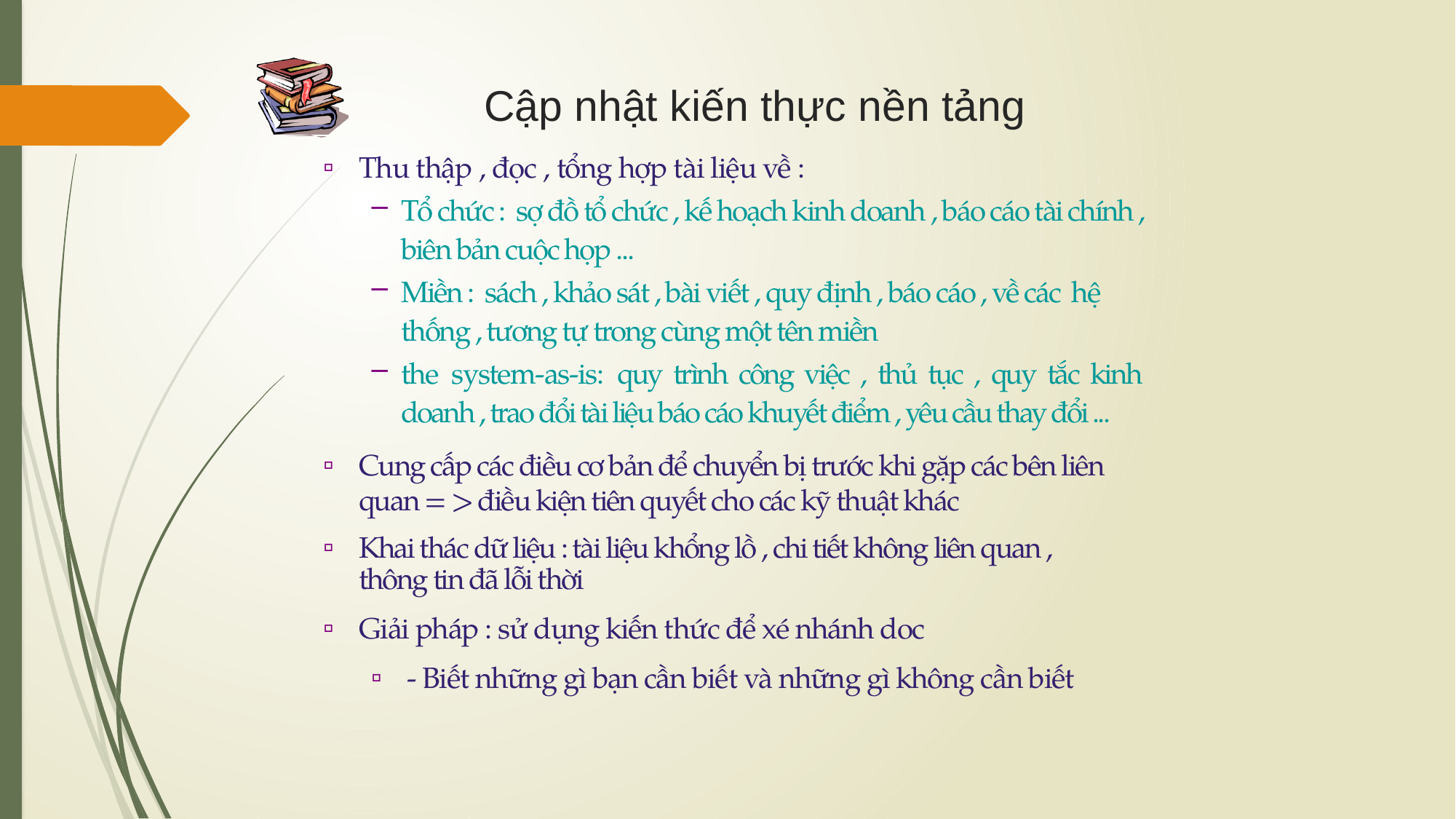

# Cập nhật kiến thực nền tảng
Thu thập , đọc , tổng hợp tài liệu về :
Tổ chức :  sợ đồ tổ chức , kế hoạch kinh doanh , báo cáo tài chính , biên bản cuộc họp ...
Miền :  sách , khảo sát , bài viết , quy định , báo cáo , về các  hệ thống , tương tự trong cùng một tên miền
the system-as-is: quy trình công việc , thủ tục , quy tắc kinh doanh , trao đổi tài liệu báo cáo khuyết điểm , yêu cầu thay đổi ...
Cung cấp các điều cơ bản để chuyển bị trước khi gặp các bên liên quan = > điều kiện tiên quyết cho các kỹ thuật khác
Khai thác dữ liệu : tài liệu khổng lồ , chi tiết không liên quan , thông tin đã lỗi thời
Giải pháp : sử dụng kiến thức để xé nhánh doc
- Biết những gì bạn cần biết và những gì không cần biết
11